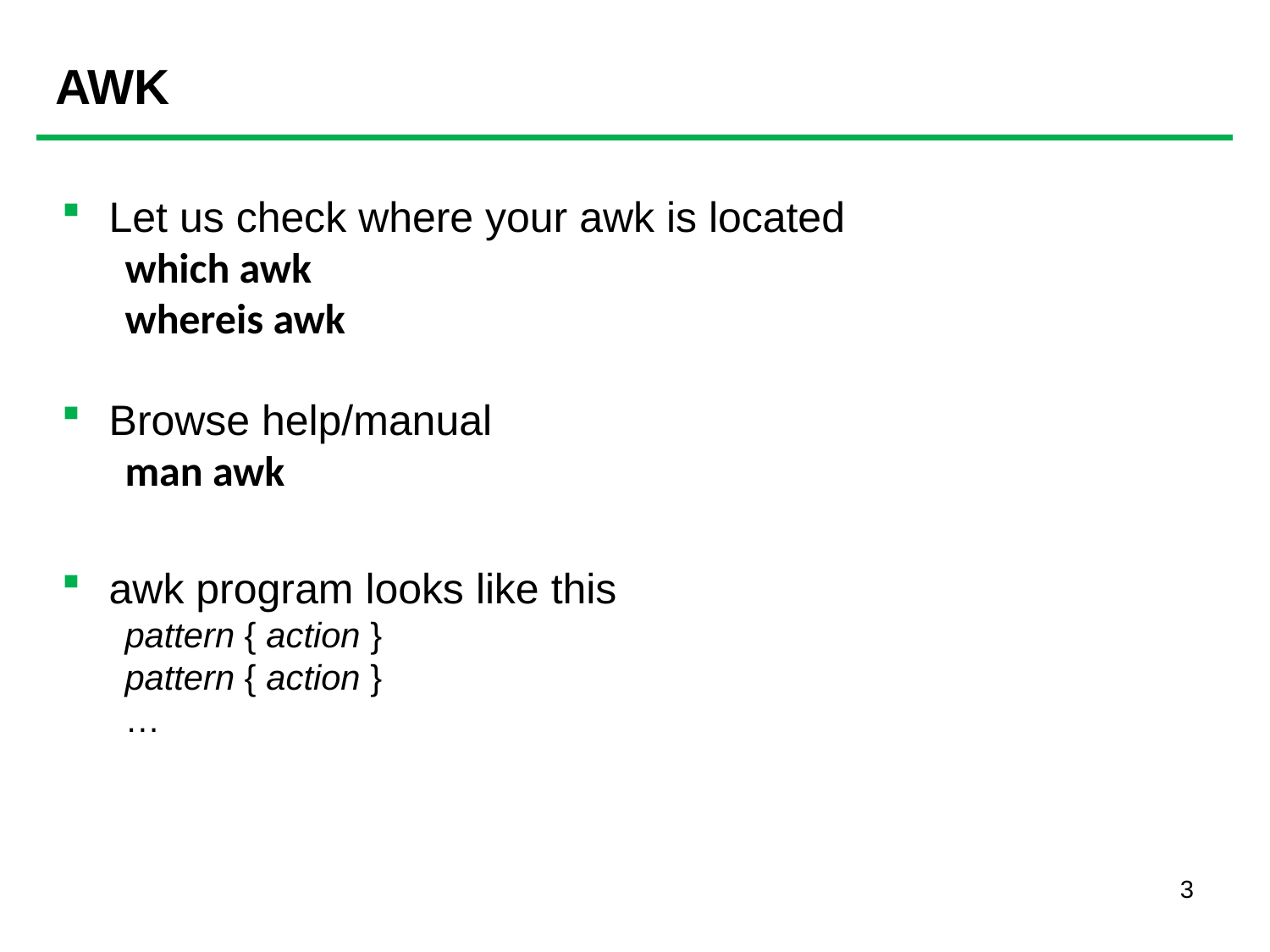

# AWK
Let us check where your awk is located
which awk
whereis awk

Browse help/manual
man awk

awk program looks like this
pattern { action }
pattern { action }
…

3